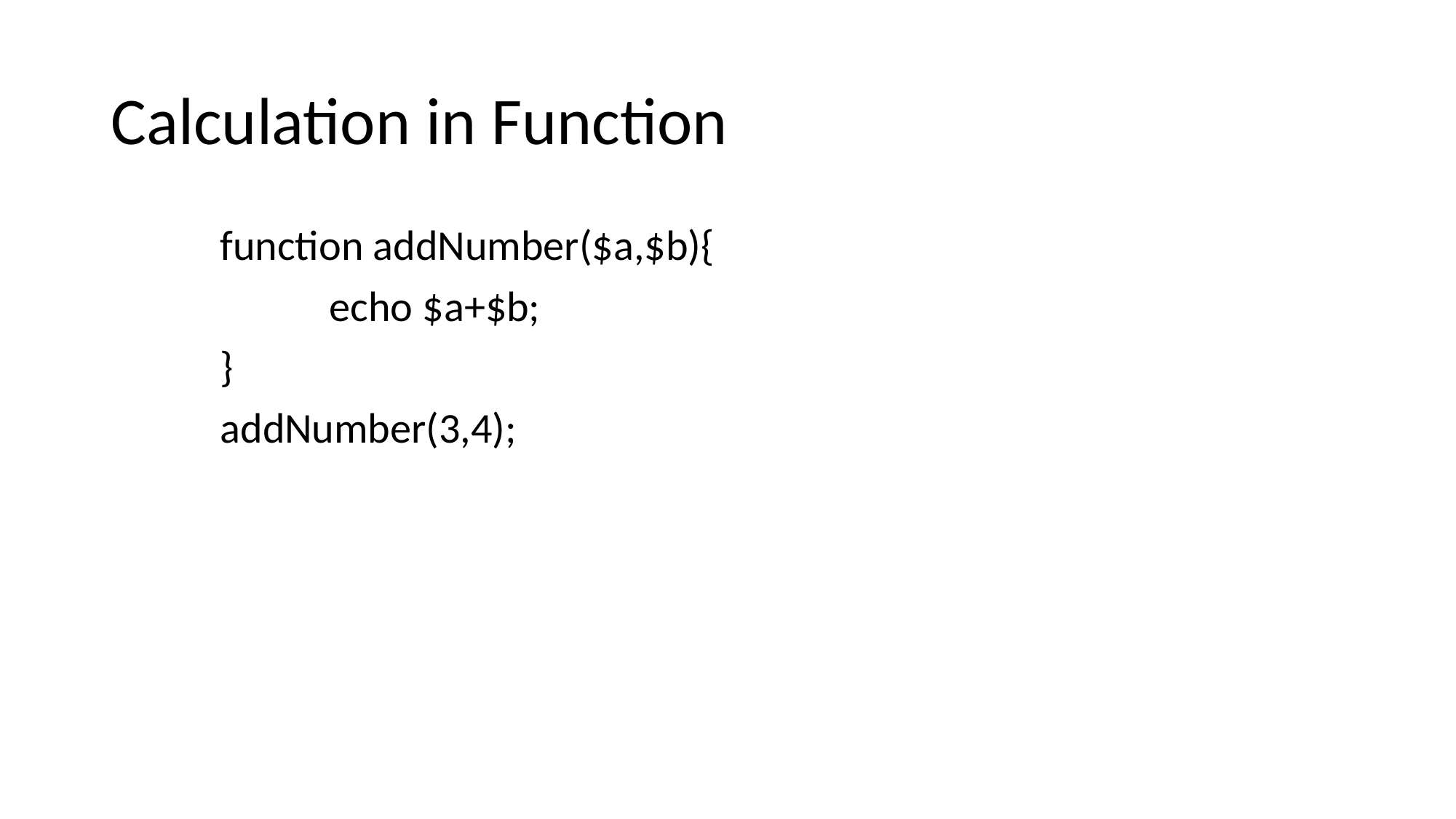

# Calculation in Function
	function addNumber($a,$b){
    		echo $a+$b;
	}
	addNumber(3,4);